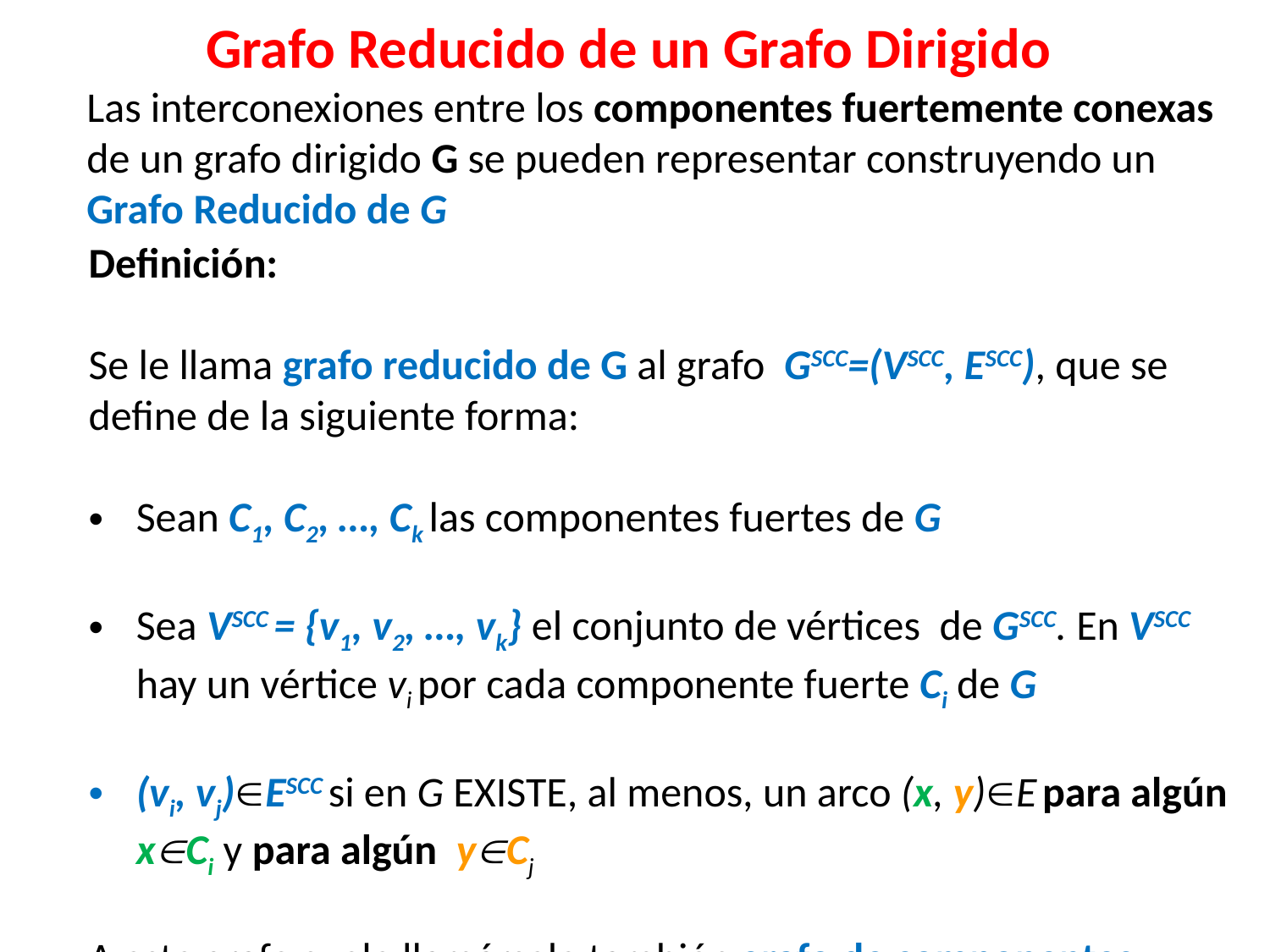

# Grafo Reducido de un Grafo Dirigido
Las interconexiones entre los componentes fuertemente conexas de un grafo dirigido G se pueden representar construyendo un Grafo Reducido de G
Definición:

Se le llama grafo reducido de G al grafo  GSCC=(VSCC, ESCC), que se define de la siguiente forma:

Sean C1, C2, …, Ck las componentes fuertes de G

Sea VSCC = {v1, v2, …, vk} el conjunto de vértices  de GSCC. En VSCC hay un vértice vi por cada componente fuerte Ci de G

(vi, vj)∈ESCC si en G EXISTE, al menos, un arco (x, y)∈E para algún x∈Ci y para algún  y∈Cj

A este grafo suele llamársele también grafo de componentes